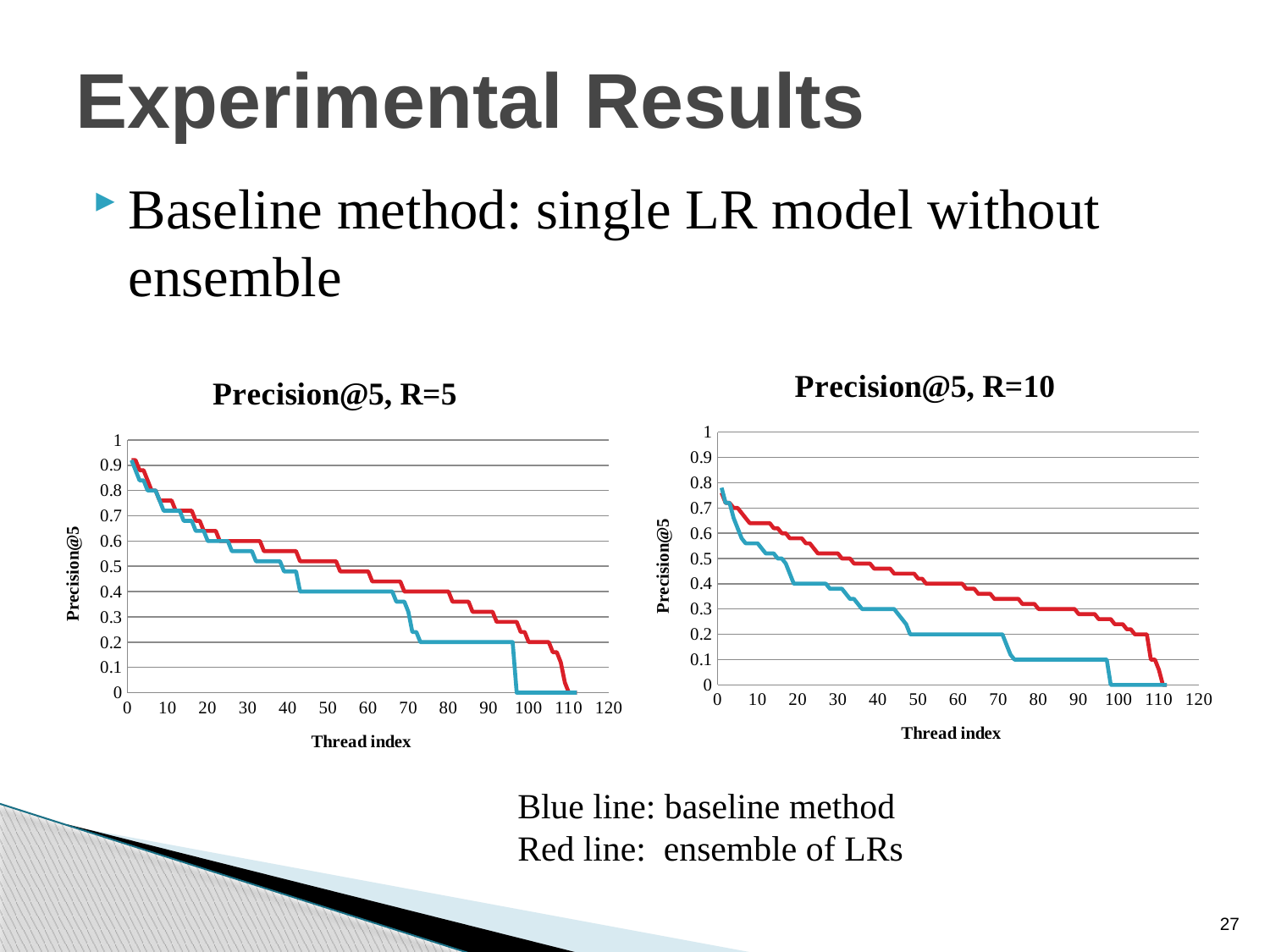

# Experimental Results
Baseline method: single LR model without ensemble

### Chart: Precision@5, R=10

| Category | baseline | ensemble |
|---|---|---|

### Chart: Precision@5, R=5

| Category | baseline | ensemble |
|---|---|---|
Blue line: baseline method
Red line:  ensemble of LRs
27